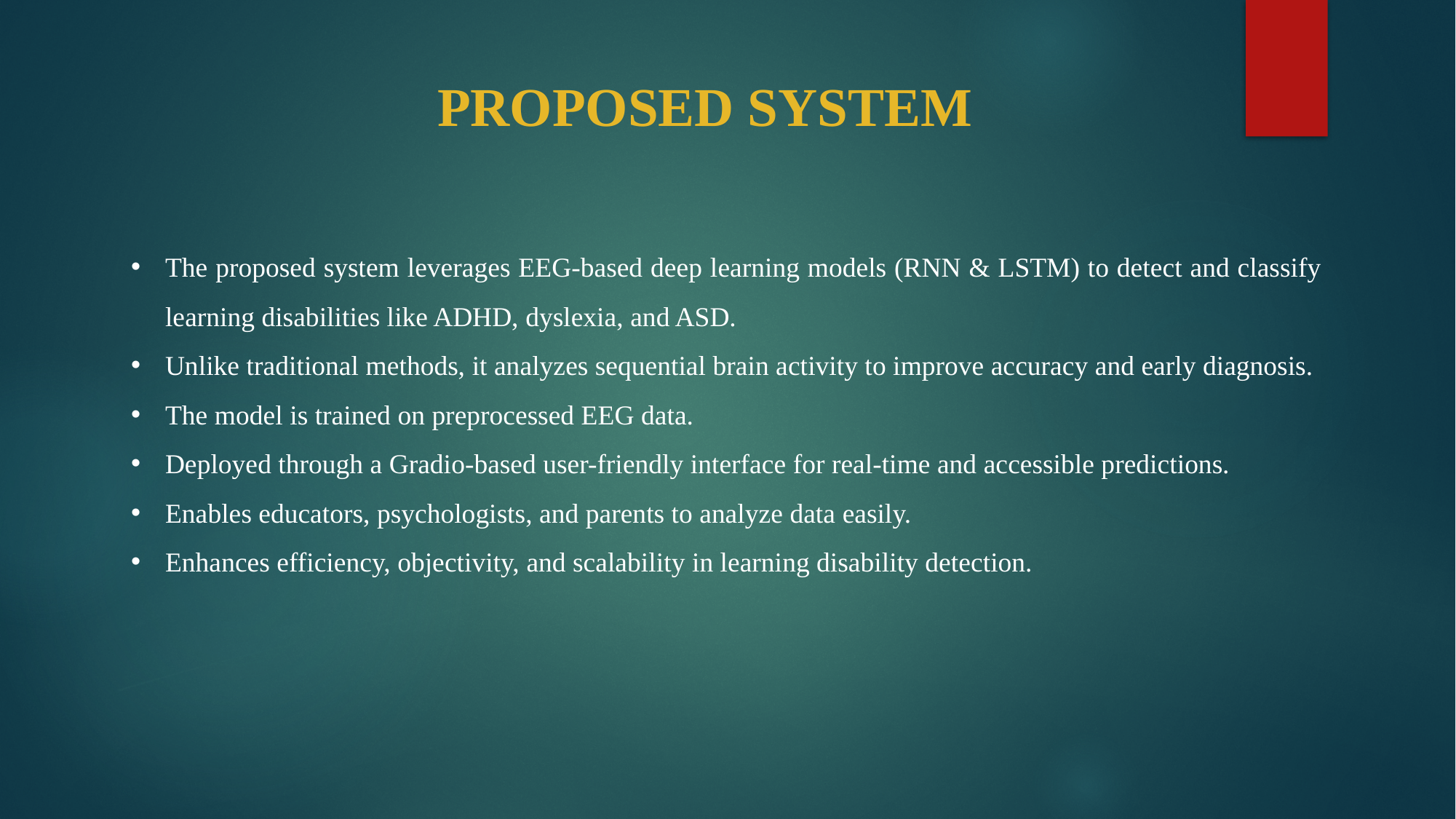

PROPOSED SYSTEM
The proposed system leverages EEG-based deep learning models (RNN & LSTM) to detect and classify learning disabilities like ADHD, dyslexia, and ASD.
Unlike traditional methods, it analyzes sequential brain activity to improve accuracy and early diagnosis.
The model is trained on preprocessed EEG data.
Deployed through a Gradio-based user-friendly interface for real-time and accessible predictions.
Enables educators, psychologists, and parents to analyze data easily.
Enhances efficiency, objectivity, and scalability in learning disability detection.